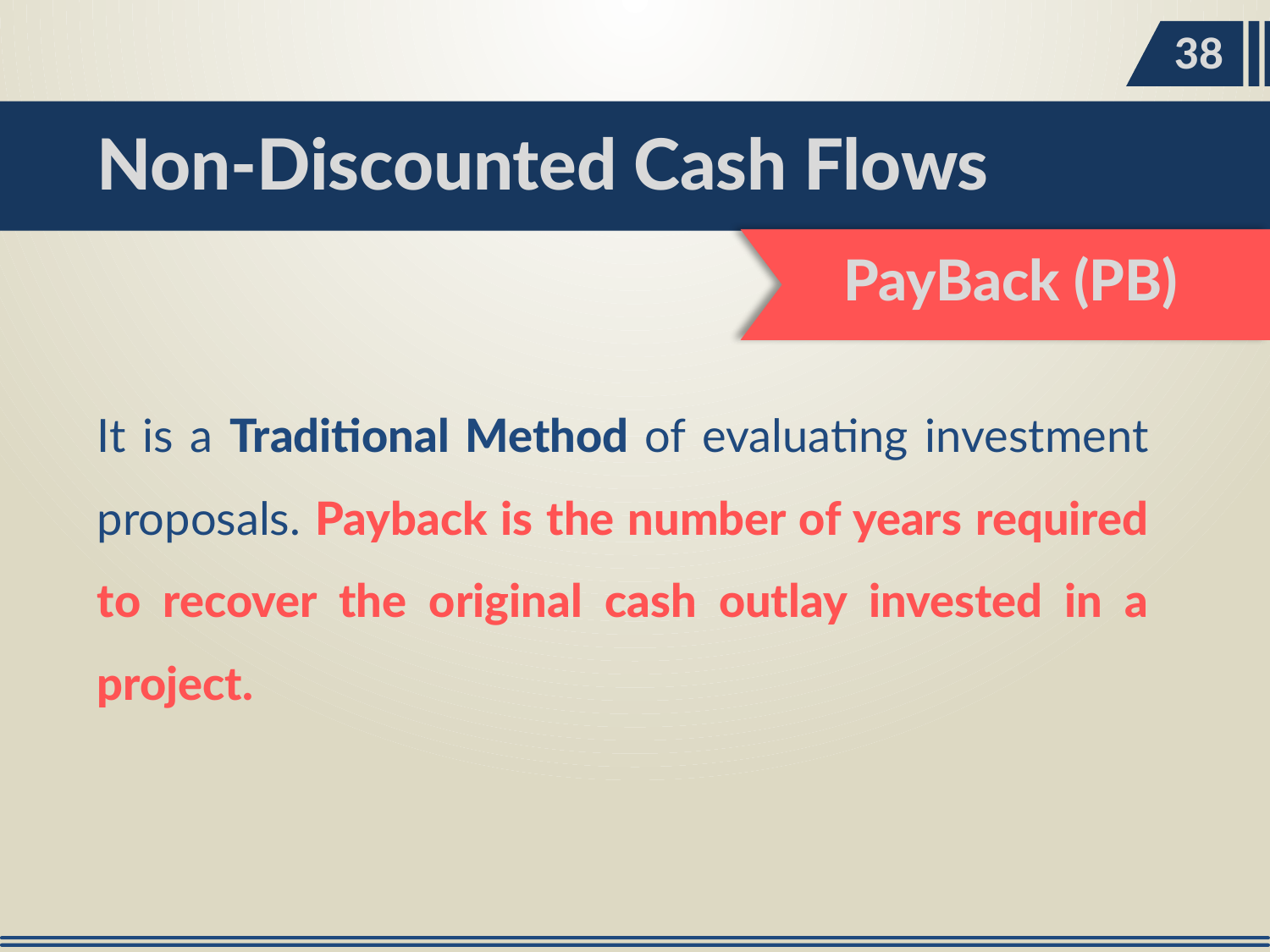

38
Non-Discounted Cash Flows
PayBack (PB)
It is a Traditional Method of evaluating investment proposals. Payback is the number of years required to recover the original cash outlay invested in a project.